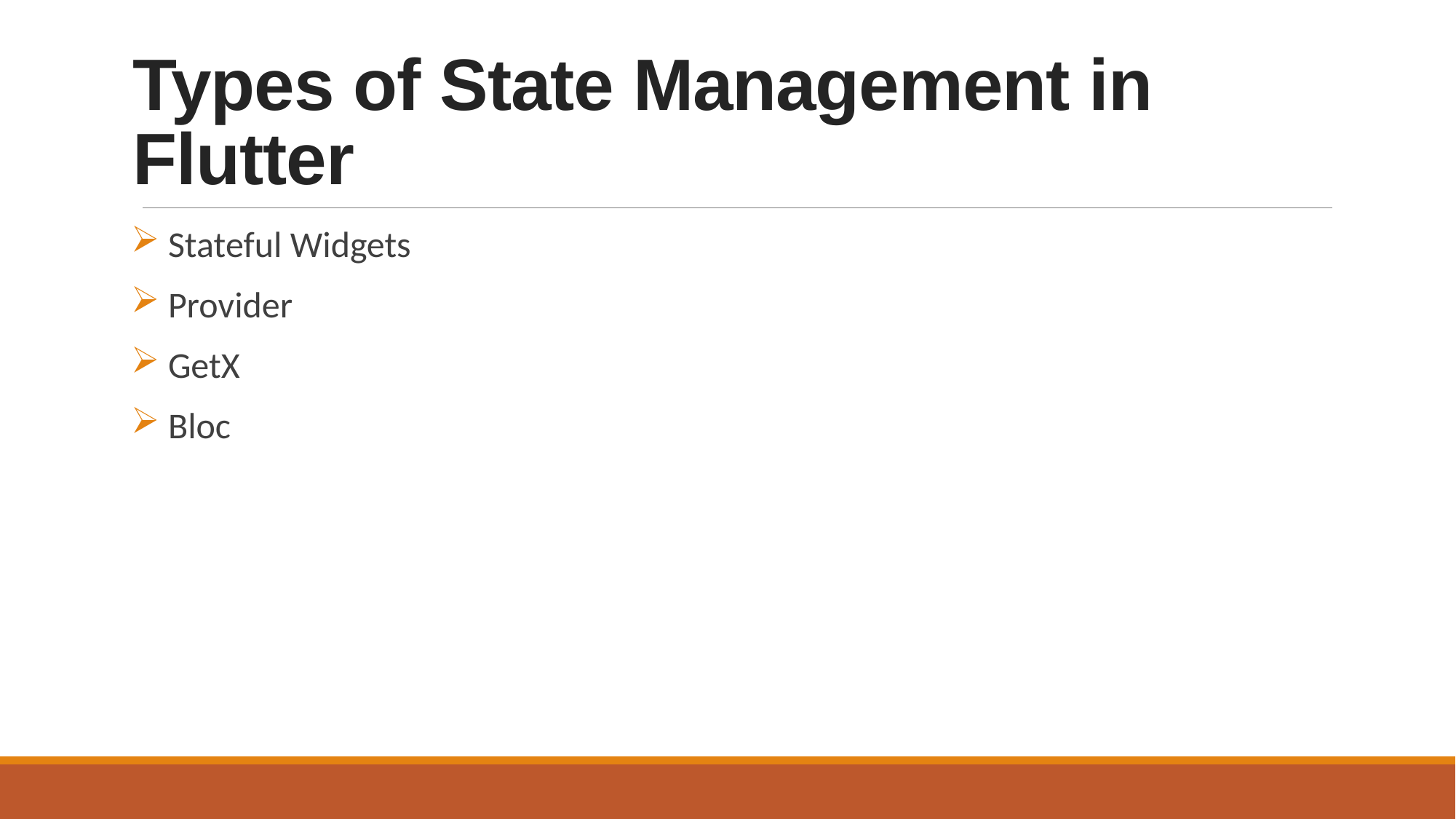

# Types of State Management in Flutter
 Stateful Widgets
 Provider
 GetX
 Bloc